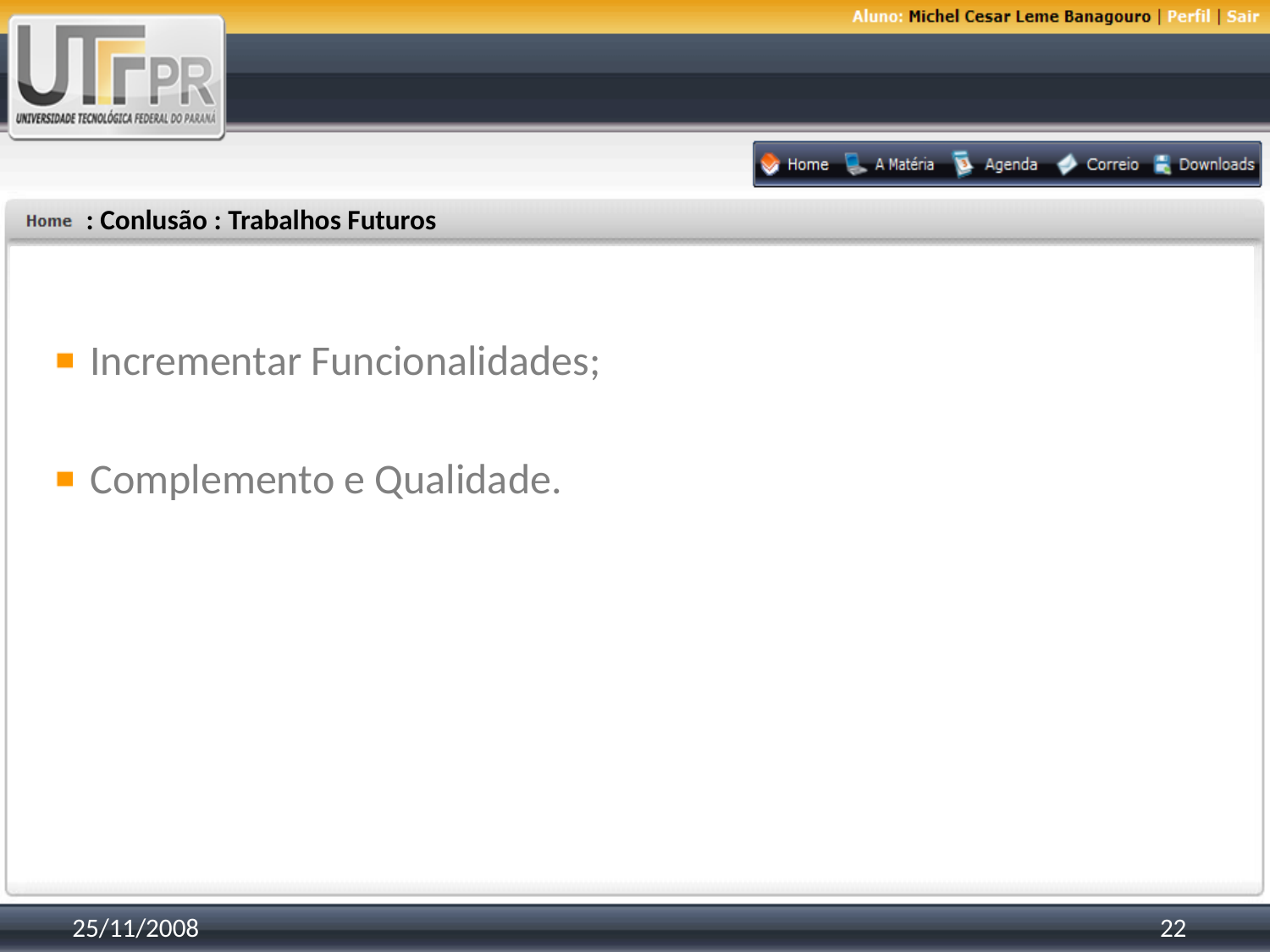

# : Conlusão : Trabalhos Futuros
cc

Incrementar Funcionalidades;

Complemento e Qualidade.
25/11/2008
22